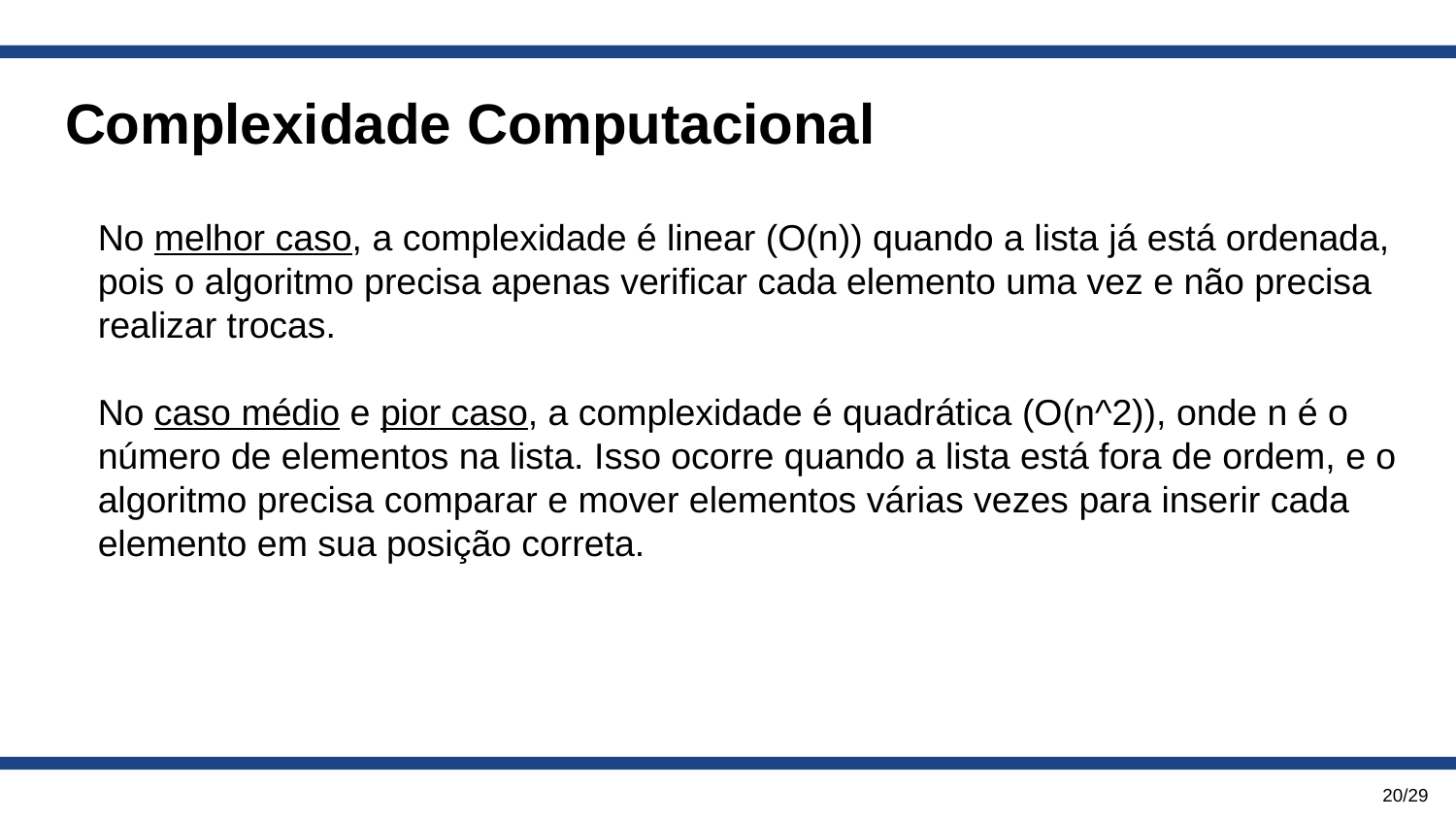

Complexidade Computacional
No melhor caso, a complexidade é linear (O(n)) quando a lista já está ordenada, pois o algoritmo precisa apenas verificar cada elemento uma vez e não precisa realizar trocas.

No caso médio e pior caso, a complexidade é quadrática (O(n^2)), onde n é o número de elementos na lista. Isso ocorre quando a lista está fora de ordem, e o algoritmo precisa comparar e mover elementos várias vezes para inserir cada elemento em sua posição correta.

20/29